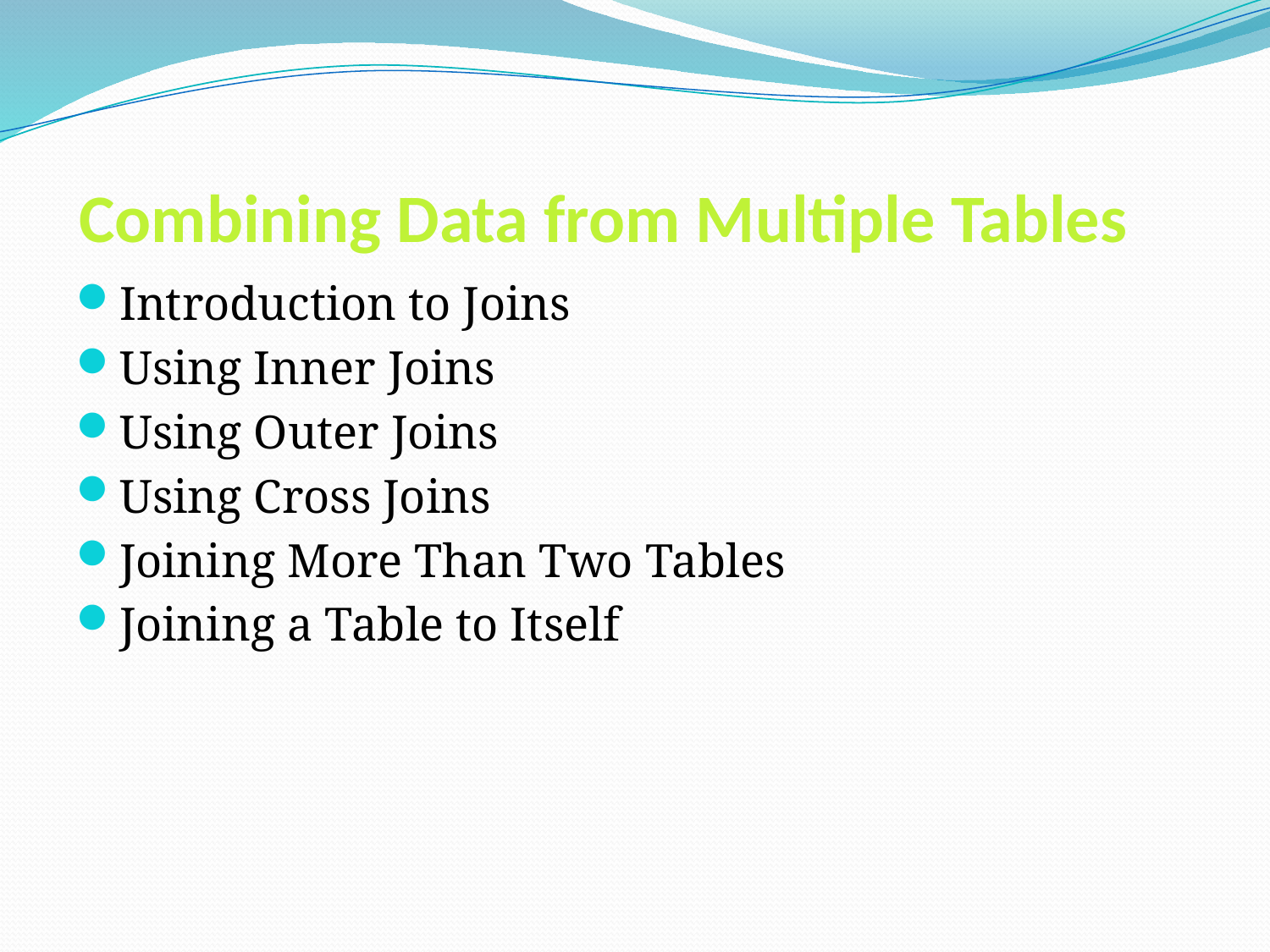

# Combining Data from Multiple Tables
Introduction to Joins
Using Inner Joins
Using Outer Joins
Using Cross Joins
Joining More Than Two Tables
Joining a Table to Itself